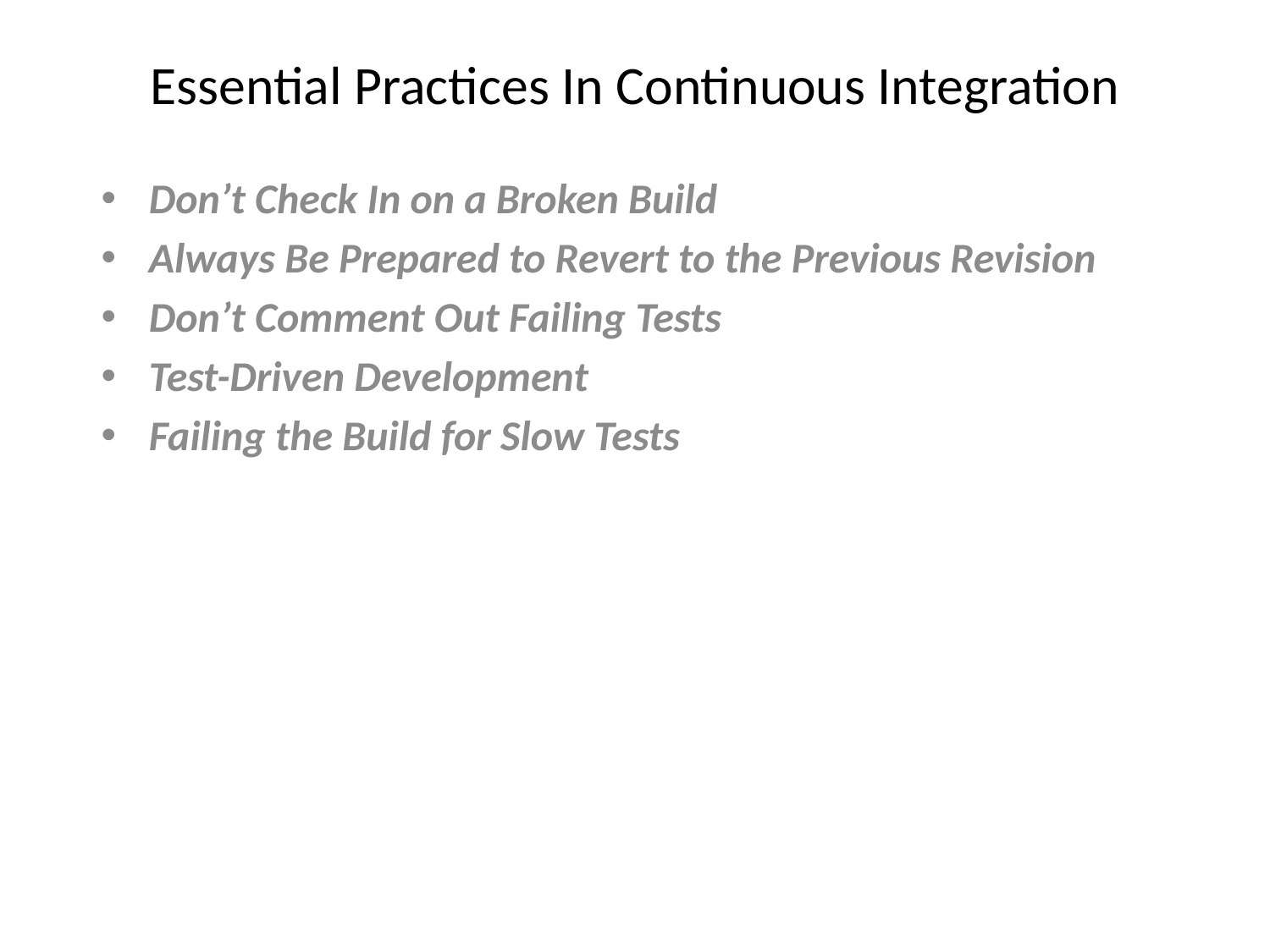

# Essential Practices In Continuous Integration
Don’t Check In on a Broken Build
Always Be Prepared to Revert to the Previous Revision
Don’t Comment Out Failing Tests
Test-Driven Development
Failing the Build for Slow Tests